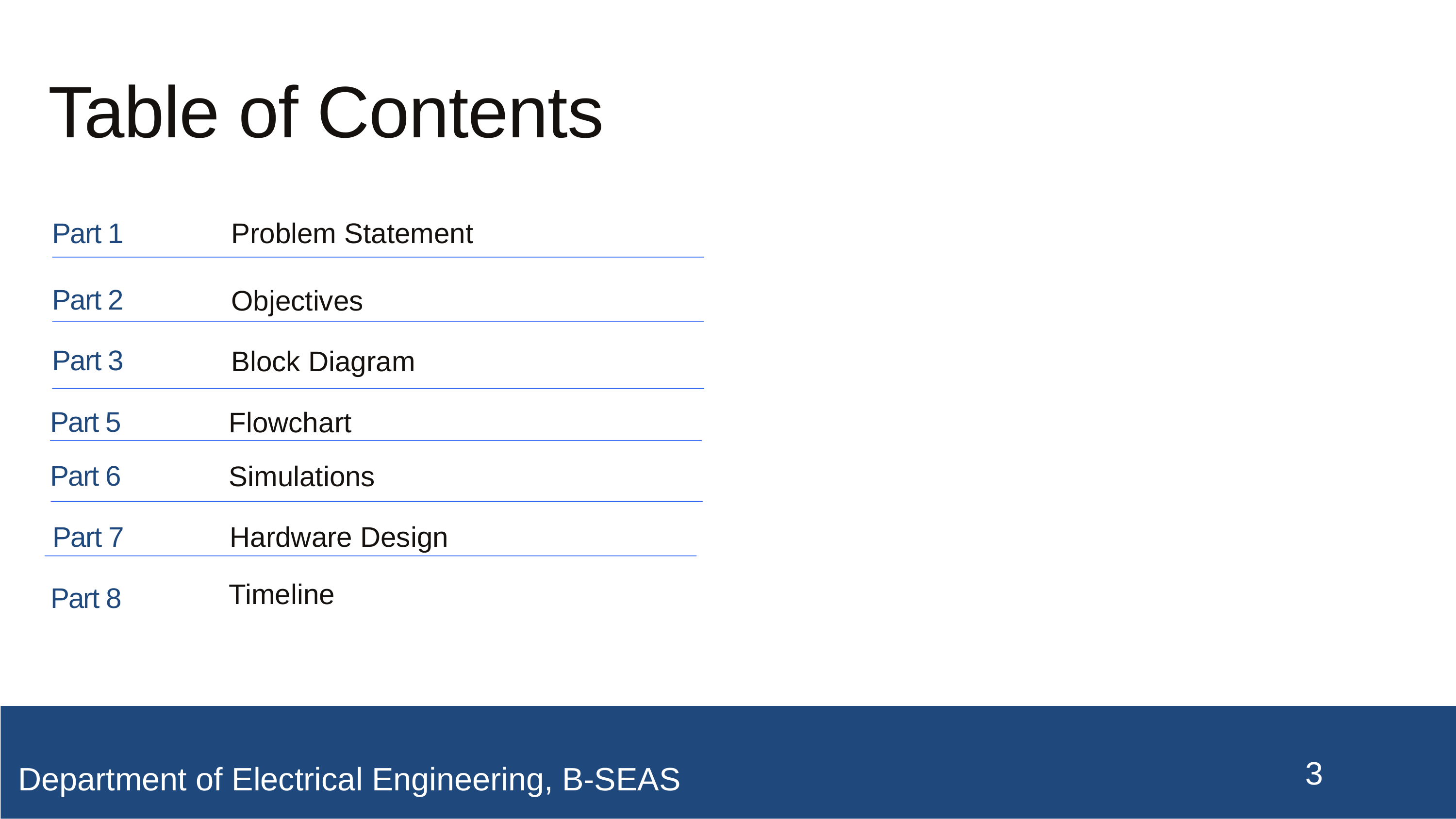

Table of Contents
Part 1
Problem Statement

Part 2
Objectives

Part 3
Block Diagram

Part 5
Flowchart

Part 6
Simulations

Part 7
Hardware Design

Timeline
Part 8

3
Department of Electrical Engineering, B-SEAS